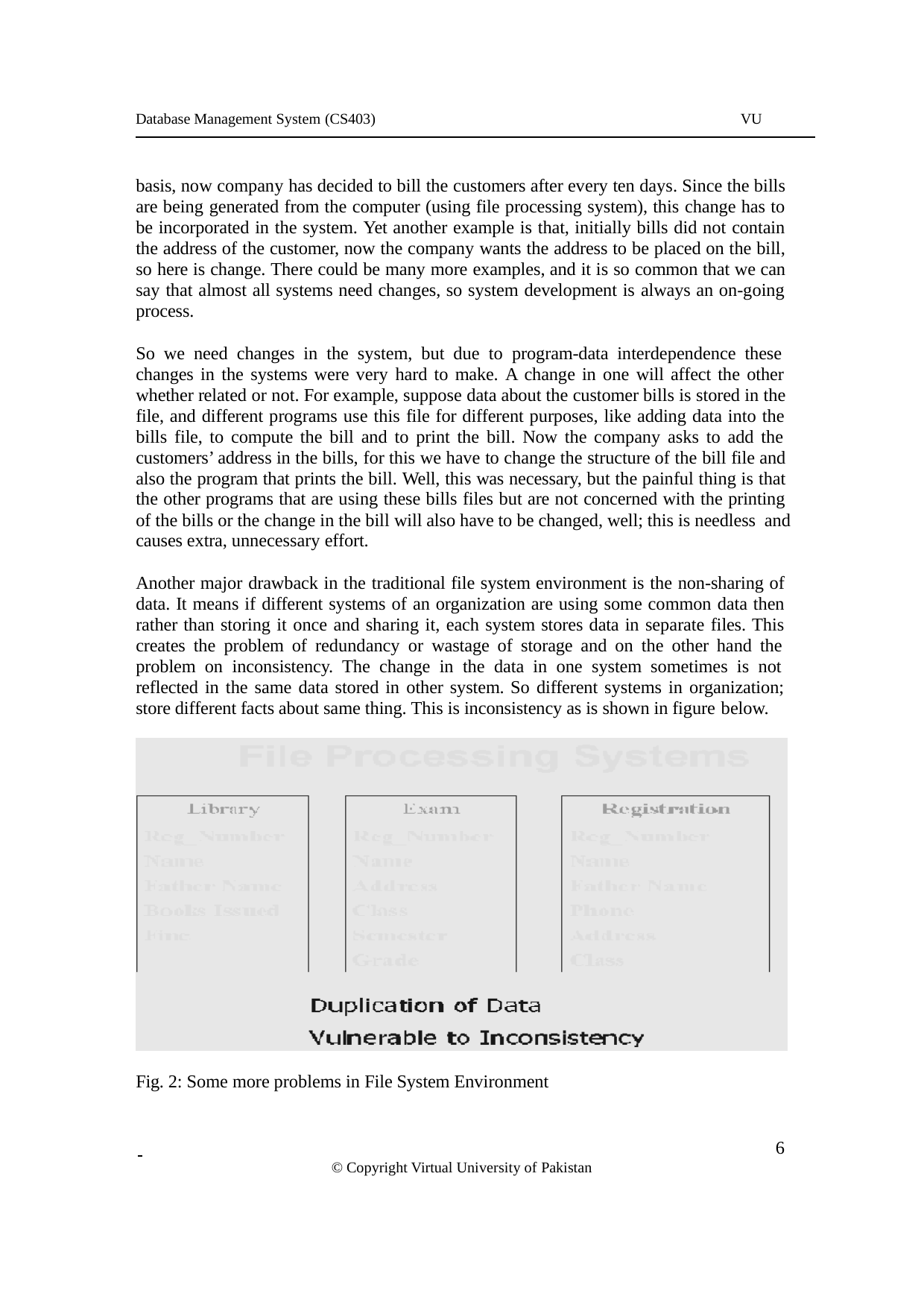

Database Management System (CS403)
VU

basis, now company has decided to bill the customers after every ten days. Since the bills  are being generated from the computer (using file processing system), this change has to  be incorporated in the system. Yet another example is that, initially bills did not contain  the address of the customer, now the company wants the address to be placed on the bill,  so here is change. There could be many more examples, and it is so common that we can  say that almost all systems need changes, so system development is always an on-going  process.

So we need changes in the system, but due to program-data interdependence these  changes in the systems were very hard to make. A change in one will affect the other  whether related or not. For example, suppose data about the customer bills is stored in the  file, and different programs use this file for different purposes, like adding data into the  bills file, to compute the bill and to print the bill. Now the company asks to add the  customers’ address in the bills, for this we have to change the structure of the bill file and  also the program that prints the bill. Well, this was necessary, but the painful thing is that  the other programs that are using these bills files but are not concerned with the printing  of the bills or the change in the bill will also have to be changed, well; this is needless  and causes extra, unnecessary effort.

Another major drawback in the traditional file system environment is the non-sharing of  data. It means if different systems of an organization are using some common data then  rather than storing it once and sharing it, each system stores data in separate files. This  creates the problem of redundancy or wastage of storage and on the other hand the  problem on inconsistency. The change in the data in one system sometimes is not  reflected in the same data stored in other system. So different systems in organization;  store different facts about same thing. This is inconsistency as is shown in figure below.

Fig. 2: Some more problems in File System Environment
 	 6
© Copyright Virtual University of Pakistan